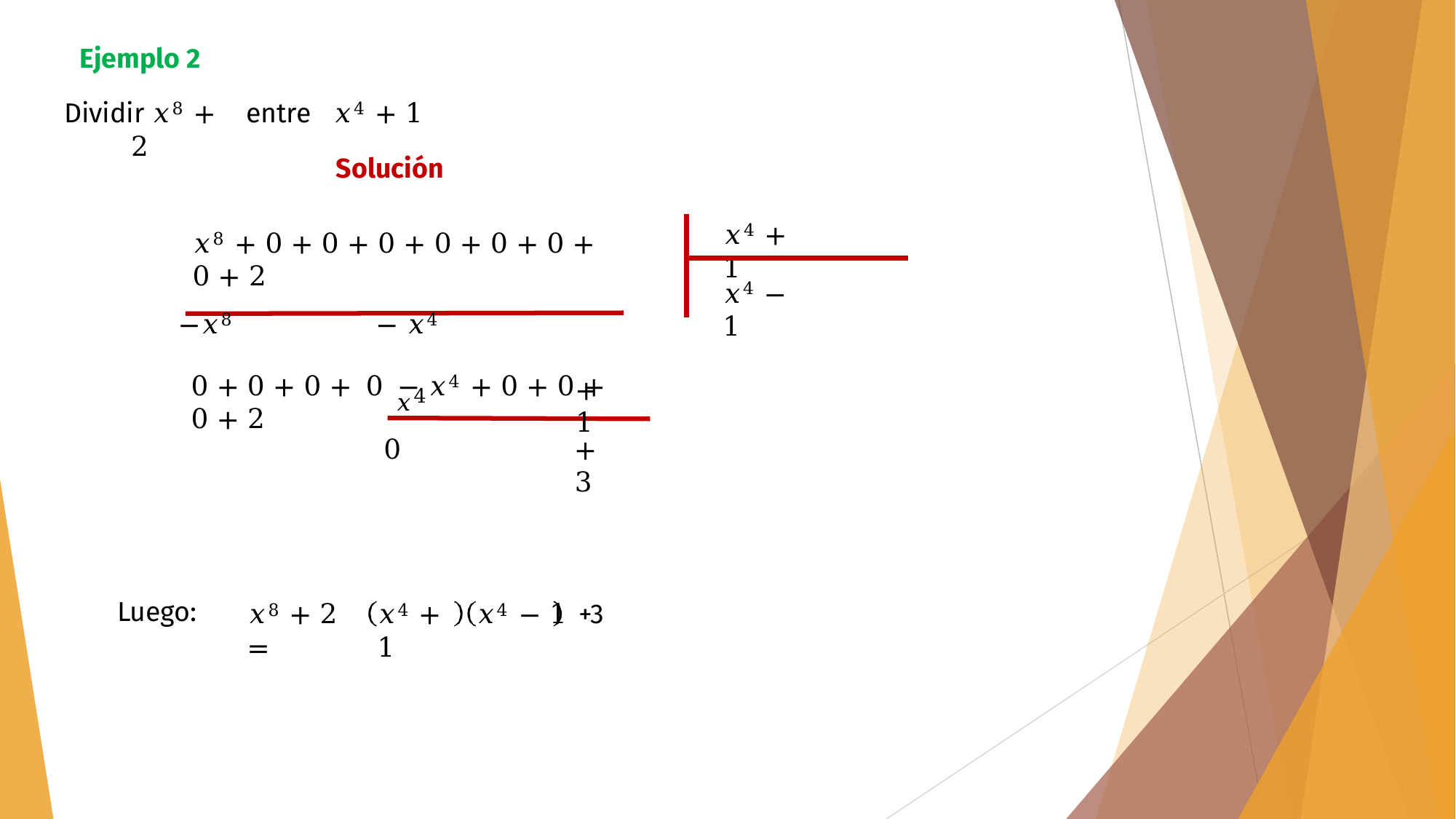

Ejemplo 2
Dividir 𝑥8 + 2
entre	𝑥4 + 1
Solución
𝑥8 + 0 + 0 + 0 + 0 + 0 + 0 + 0 + 2
−𝑥8	− 𝑥4
0 + 0 + 0 + 0 − 𝑥4 + 0 + 0 + 0 + 2
𝑥4 + 1

𝑥4 − 1

𝑥4
+ 1

0
+ 3
Luego:
𝑥8 + 2 =
𝑥4 + 1
𝑥4 − 1	+3